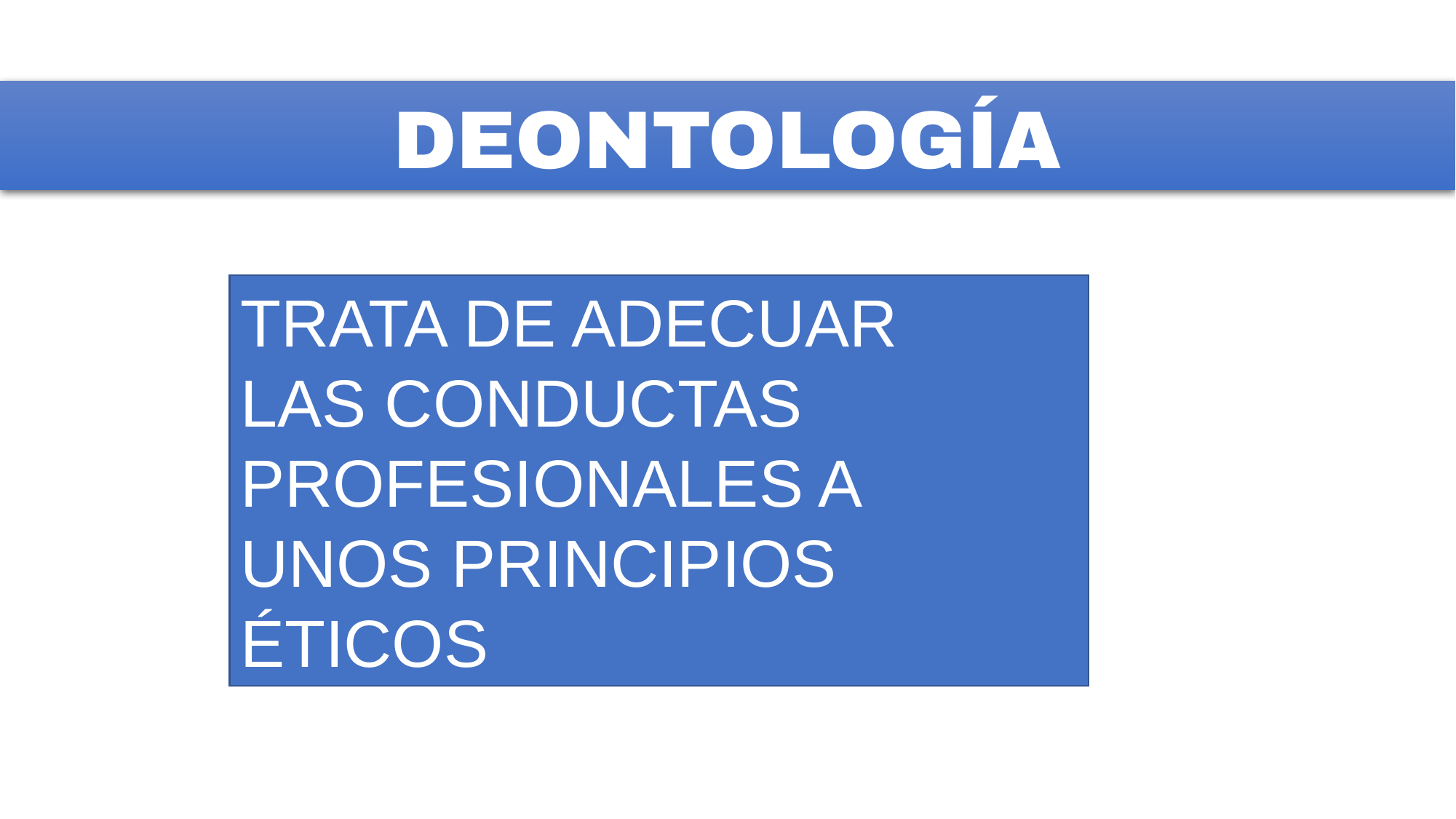

DEONTOLOGÍA
TRATA DE ADECUAR
LAS CONDUCTAS
PROFESIONALES A
UNOS PRINCIPIOS ÉTICOS